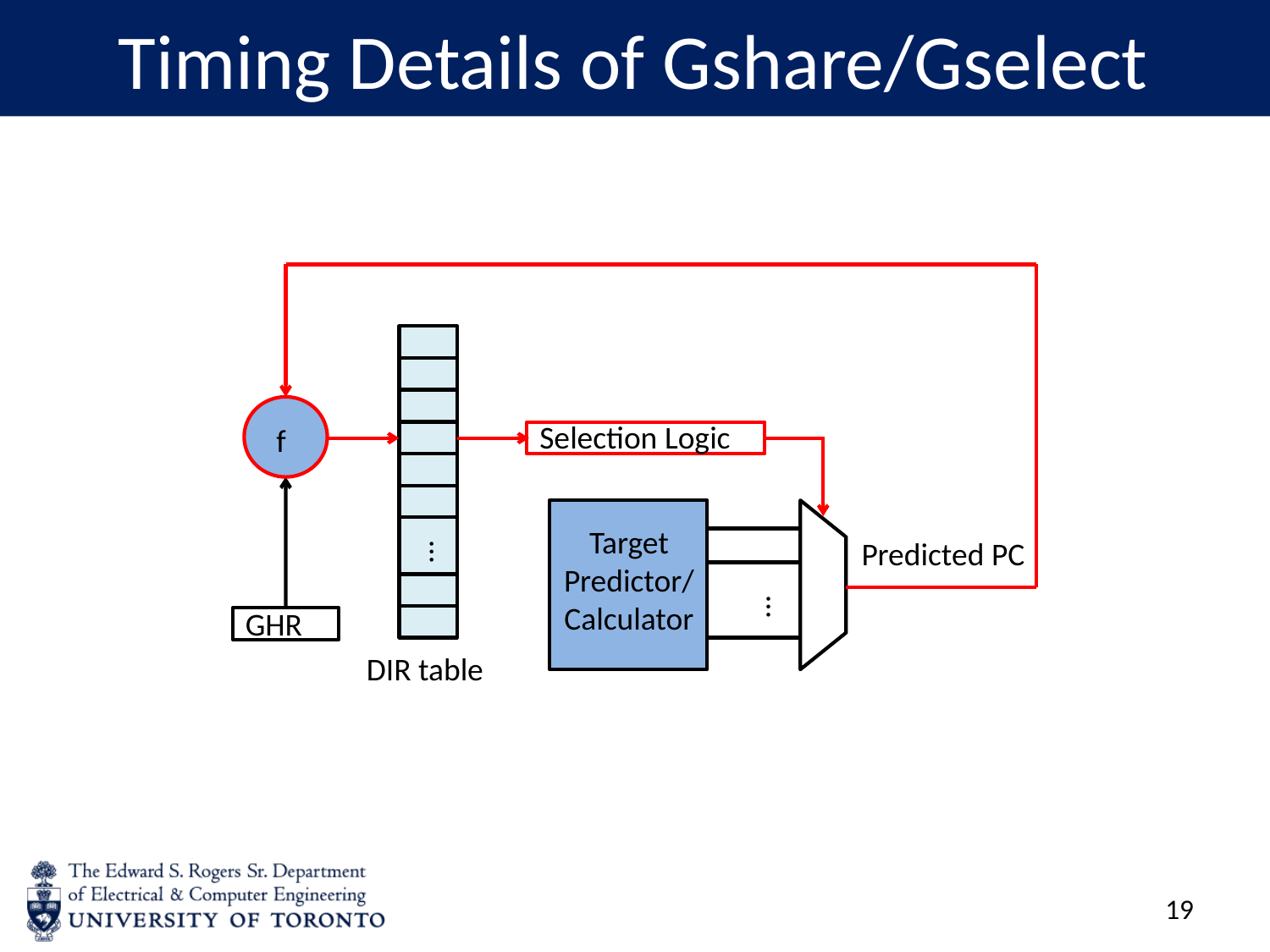

# Timing Details of Gshare/Gselect

Selection Logic
f

Target
Predictor/
Calculator

Predicted PC
…

…
GHR

DIR table
19